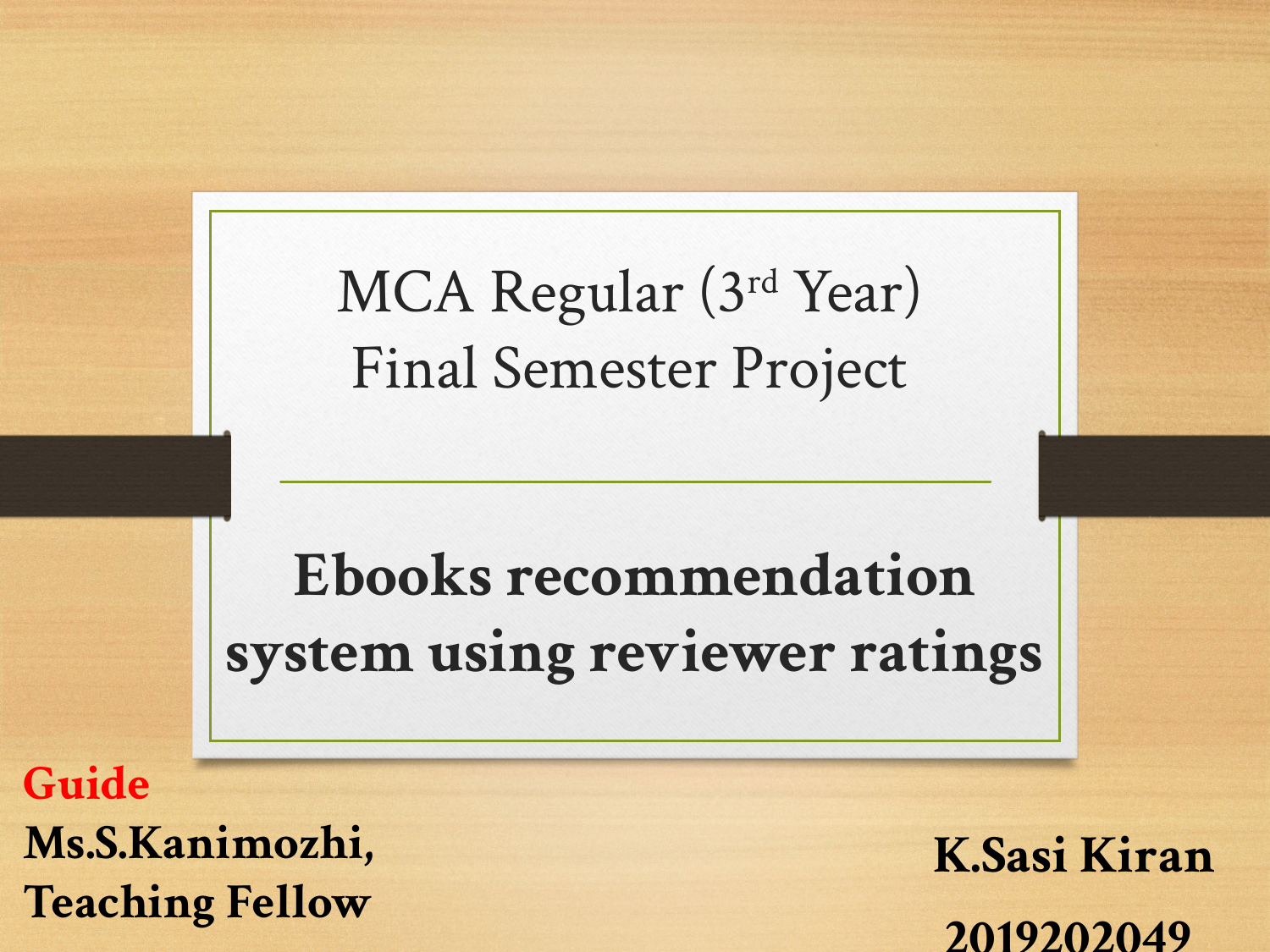

MCA Regular (3rd Year)
Final Semester Project
# Ebooks recommendation system using reviewer ratings

K.Sasi Kiran
 2019202049
Guide
Ms.S.Kanimozhi,
Teaching Fellow